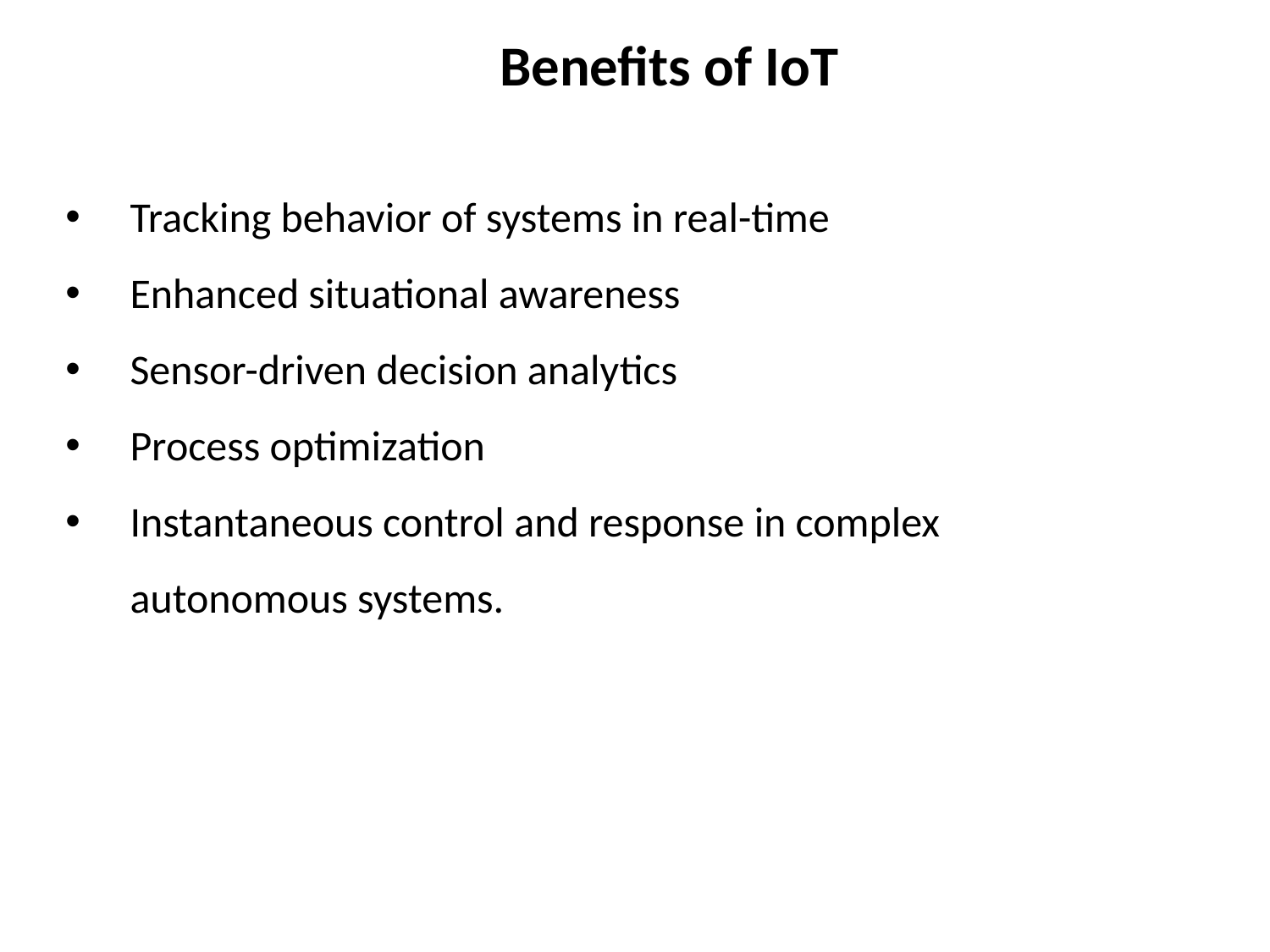

Benefits of IoT
Tracking behavior of systems in real-time
Enhanced situational awareness
Sensor-driven decision analytics
Process optimization
Instantaneous control and response in complex autonomous systems.